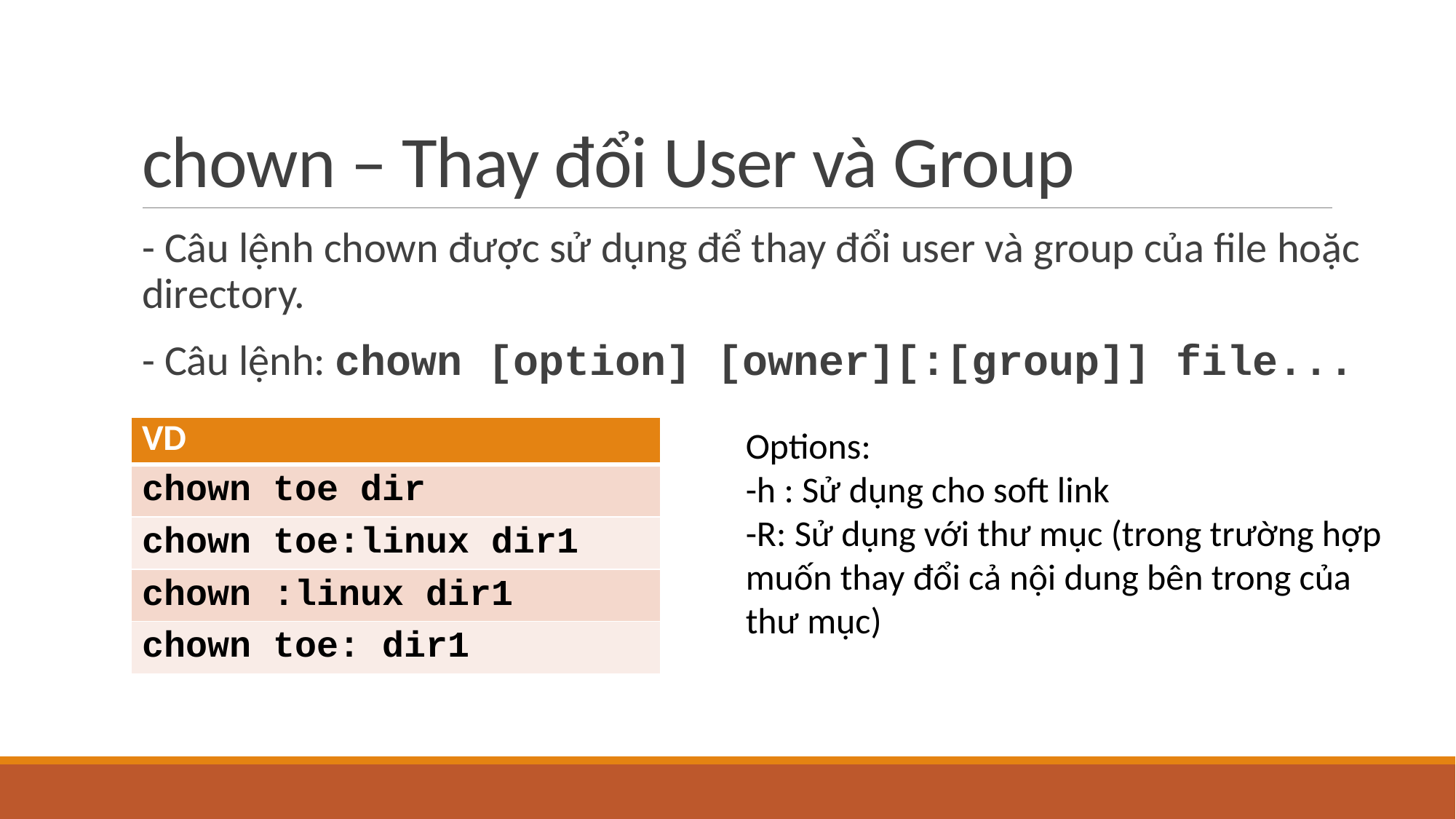

# chown – Thay đổi User và Group
- Câu lệnh chown được sử dụng để thay đổi user và group của file hoặc directory.
- Câu lệnh: chown [option] [owner][:[group]] file...
| VD |
| --- |
| chown toe dir |
| chown toe:linux dir1 |
| chown :linux dir1 |
| chown toe: dir1 |
Options:
-h : Sử dụng cho soft link
-R: Sử dụng với thư mục (trong trường hợp muốn thay đổi cả nội dung bên trong của thư mục)